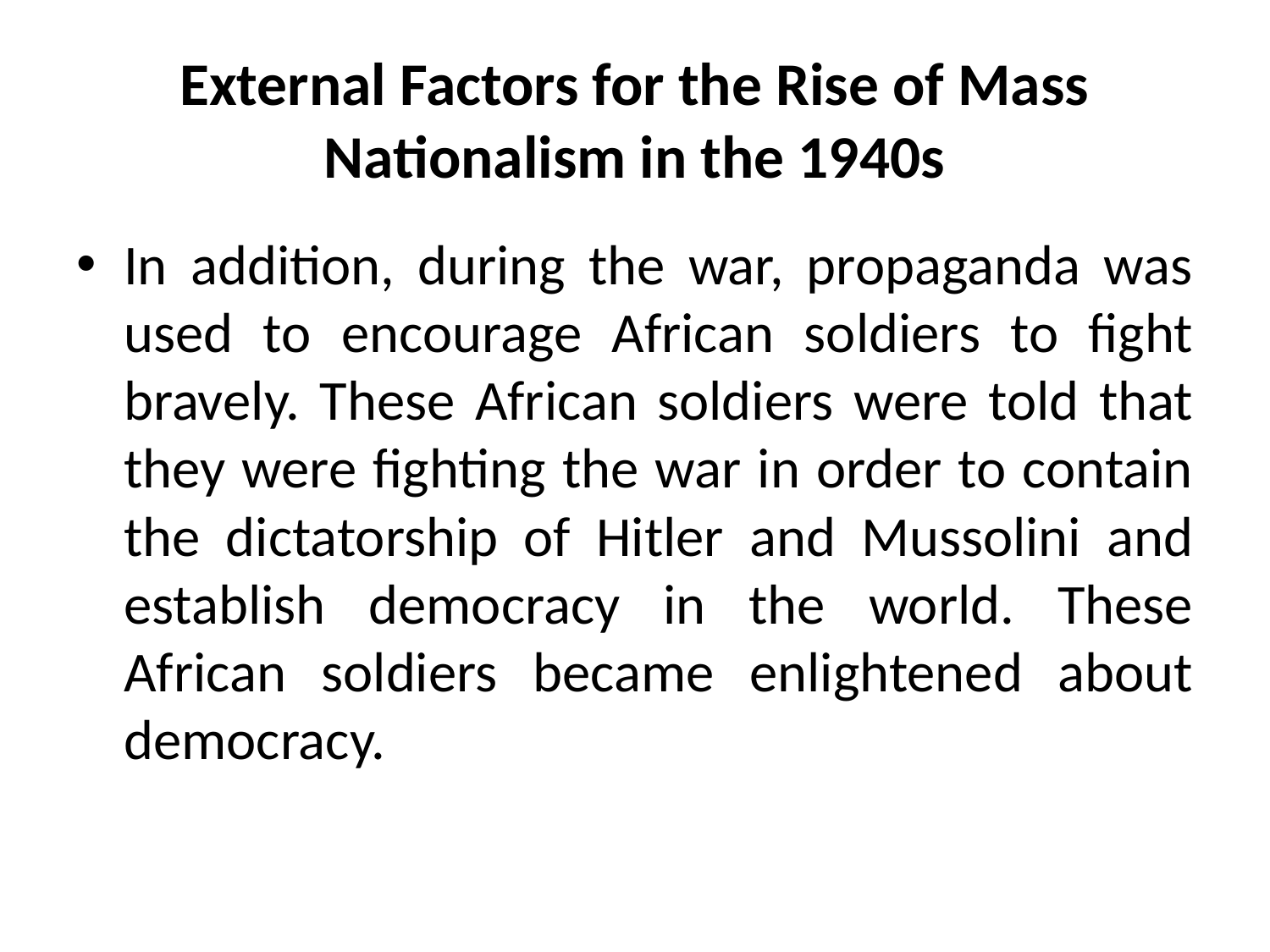

# External Factors for the Rise of Mass Nationalism in the 1940s
In addition, during the war, propaganda was used to encourage African soldiers to fight bravely. These African soldiers were told that they were fighting the war in order to contain the dictatorship of Hitler and Mussolini and establish democracy in the world. These African soldiers became enlightened about democracy.